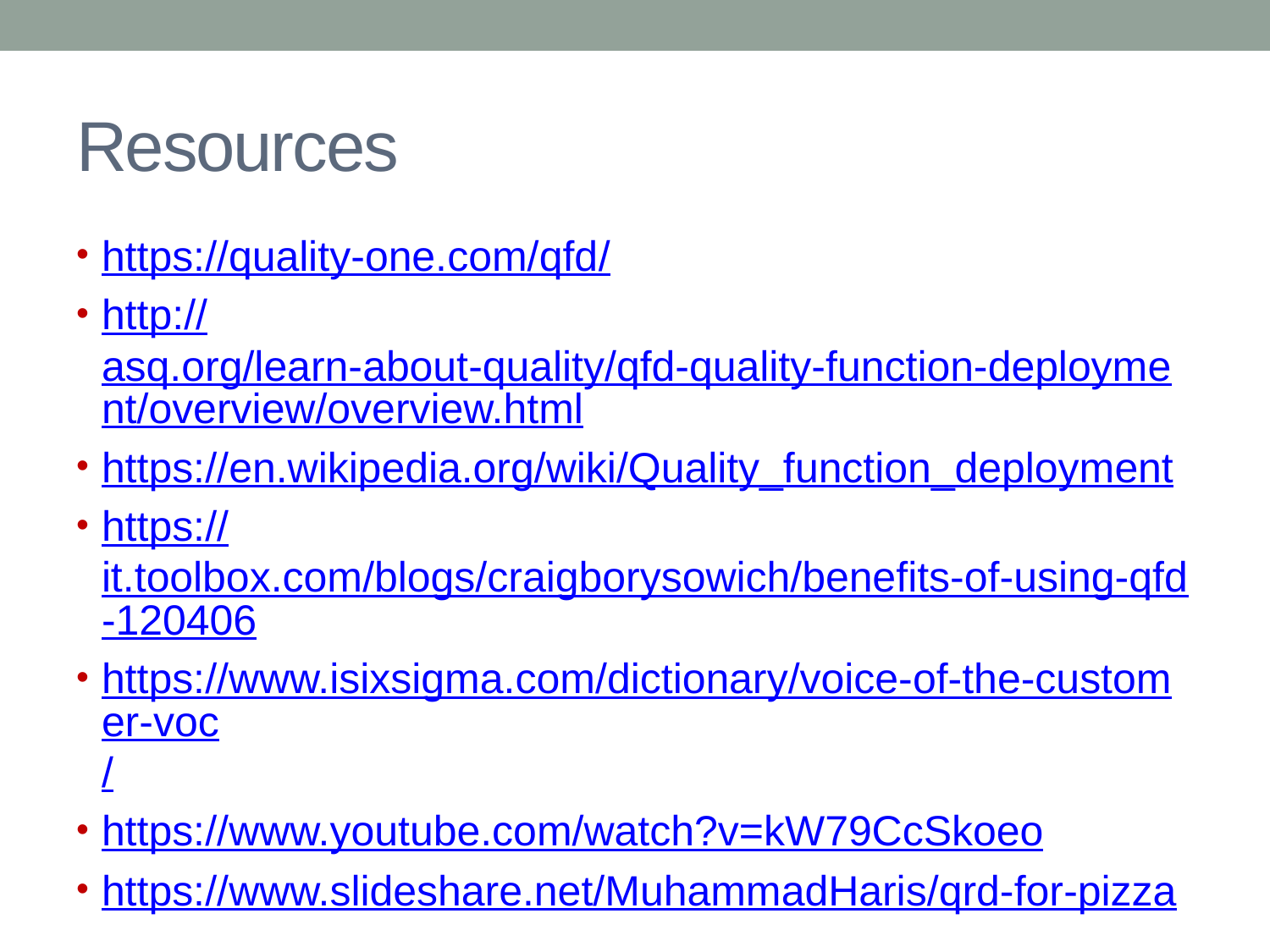

# Resources
https://quality-one.com/qfd/
http://asq.org/learn-about-quality/qfd-quality-function-deployment/overview/overview.html
https://en.wikipedia.org/wiki/Quality_function_deployment
https://it.toolbox.com/blogs/craigborysowich/benefits-of-using-qfd-120406
https://www.isixsigma.com/dictionary/voice-of-the-customer-voc/
https://www.youtube.com/watch?v=kW79CcSkoeo
https://www.slideshare.net/MuhammadHaris/qrd-for-pizza